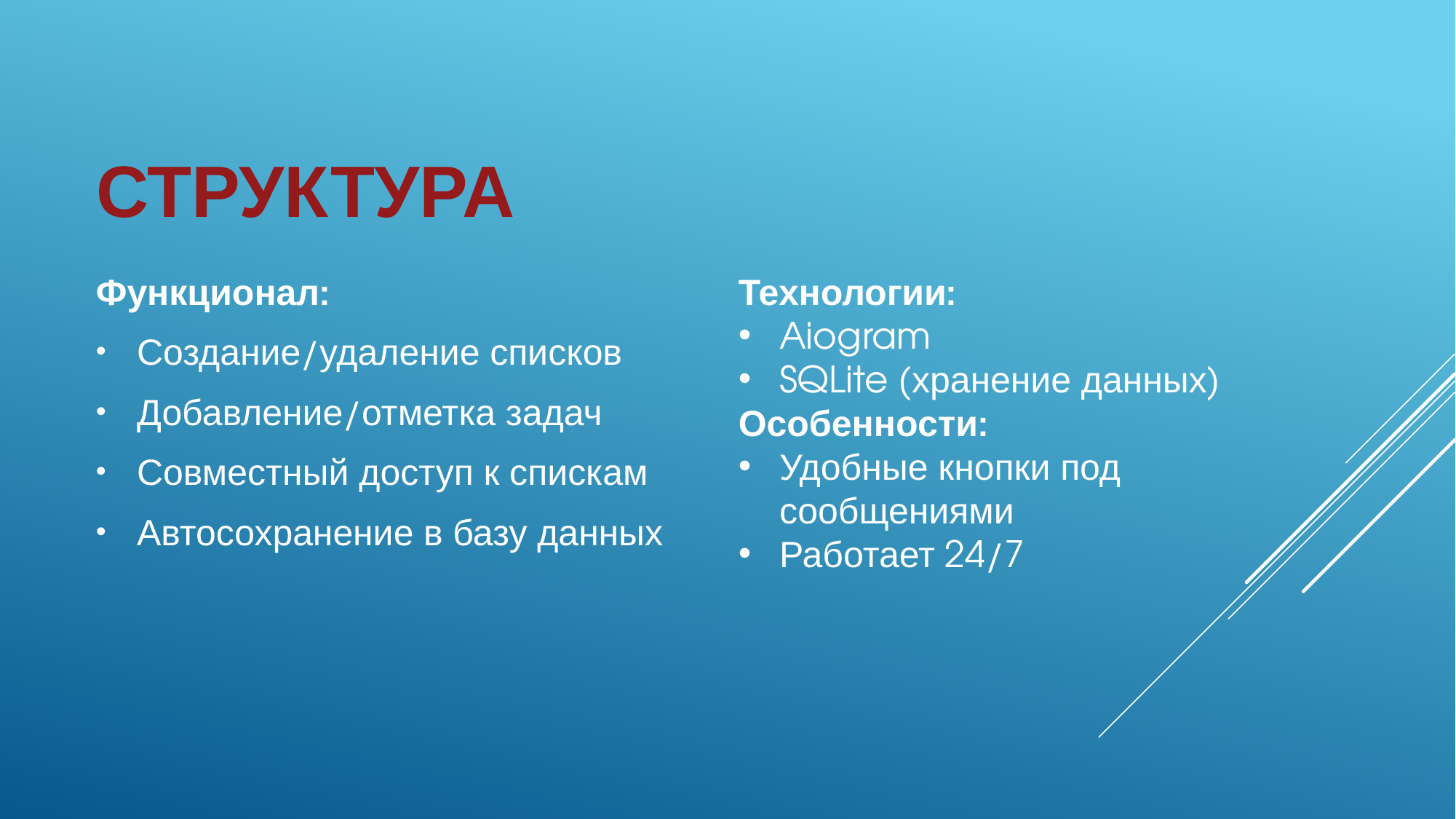

# структура
Функционал:
Создание/удаление списков
Добавление/отметка задач
Совместный доступ к спискам
Автосохранение в базу данных

Технологии:
Aiogram
SQLite (хранение данных)
Особенности:
Удобные кнопки под сообщениями
Работает 24/7